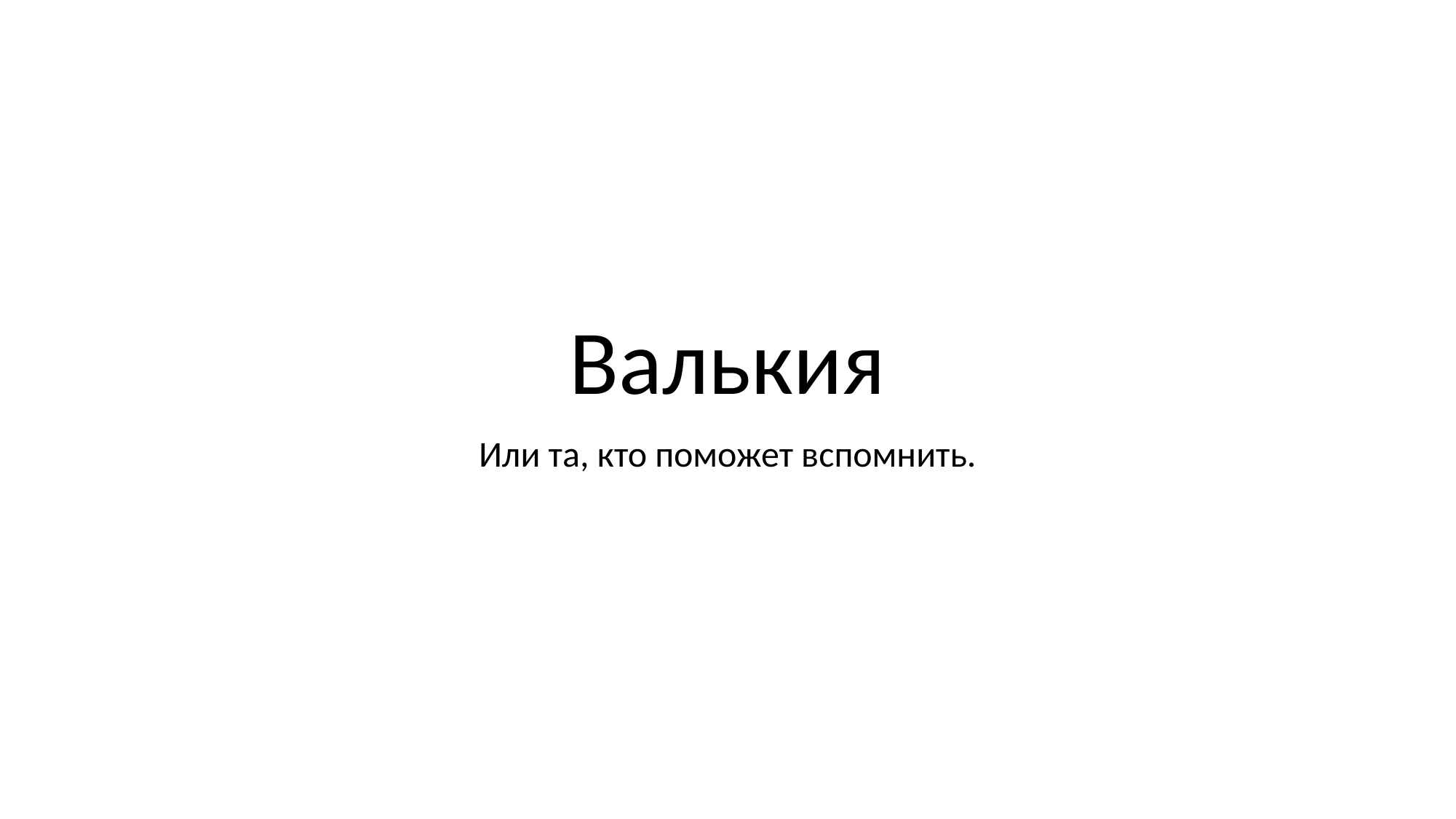

# Валькия
Или та, кто поможет вспомнить.